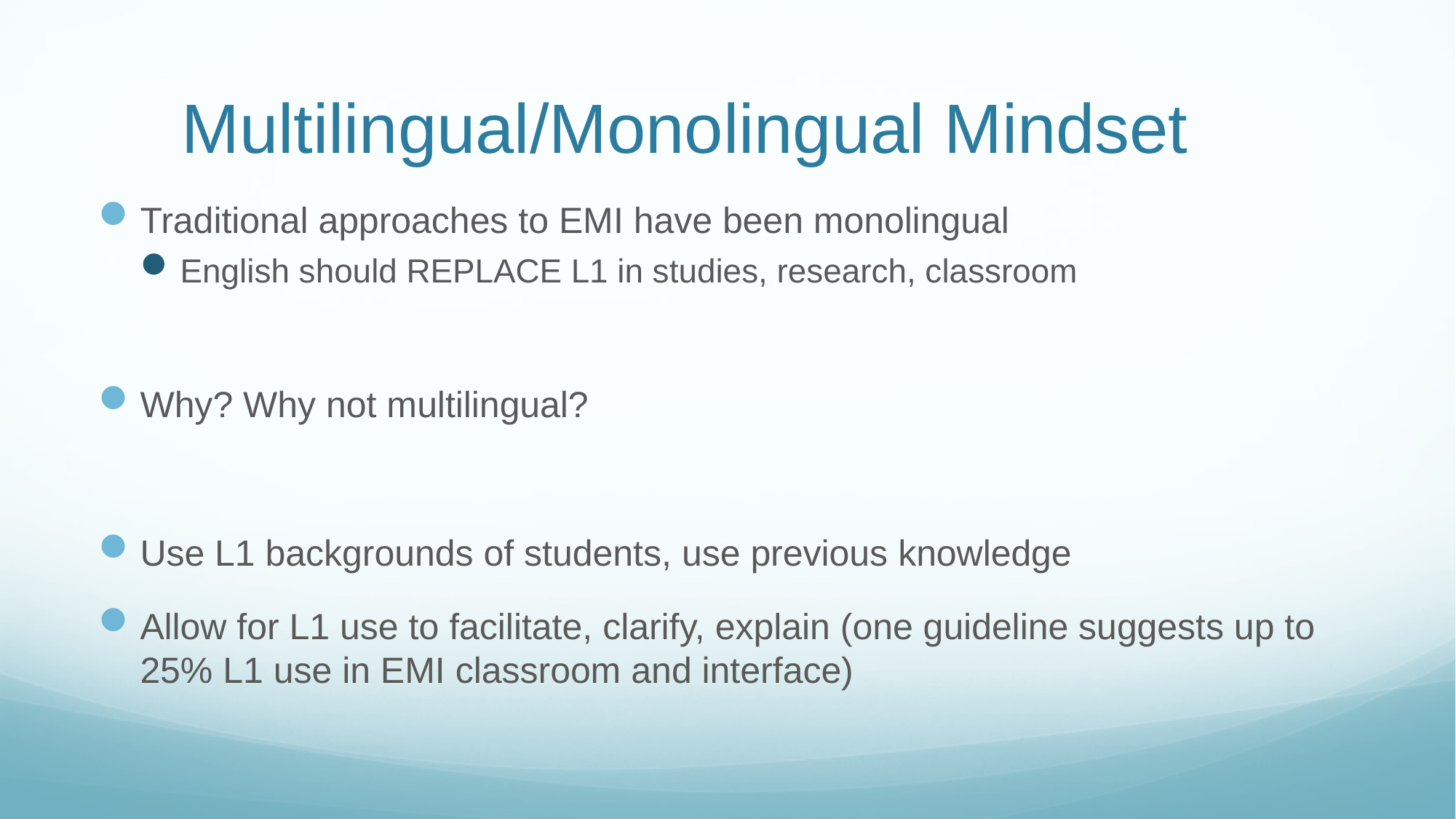

# Multilingual/Monolingual Mindset
Traditional approaches to EMI have been monolingual
English should REPLACE L1 in studies, research, classroom

Why? Why not multilingual?

Use L1 backgrounds of students, use previous knowledge
Allow for L1 use to facilitate, clarify, explain (one guideline suggests up to 25% L1 use in EMI classroom and interface)